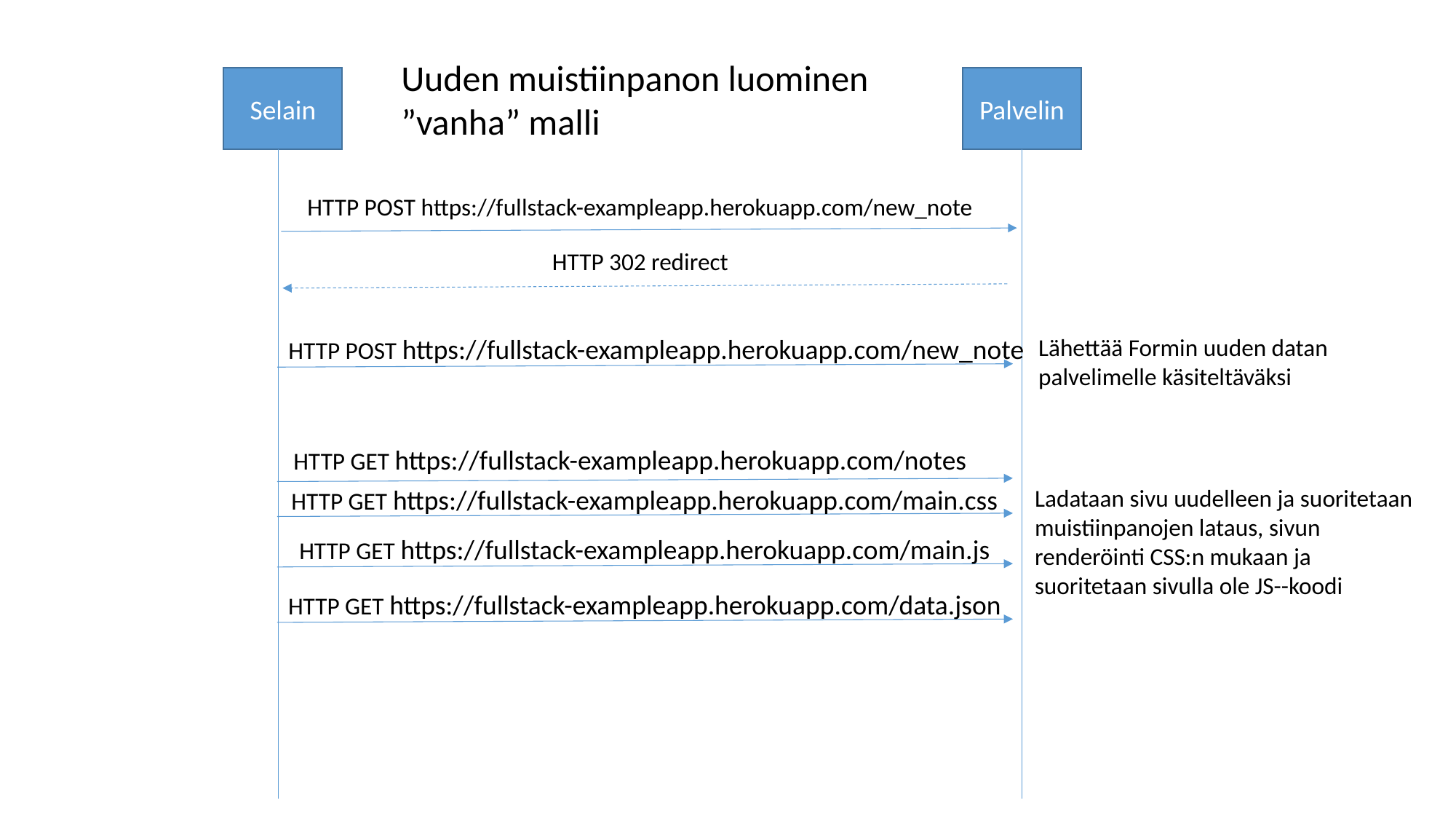

Uuden muistiinpanon luominen
”vanha” malli
Selain
Palvelin
HTTP POST https://fullstack-exampleapp.herokuapp.com/new_note
HTTP 302 redirect
Lähettää Formin uuden datan palvelimelle käsiteltäväksi
HTTP POST https://fullstack-exampleapp.herokuapp.com/new_note
HTTP GET https://fullstack-exampleapp.herokuapp.com/notes
HTTP GET https://fullstack-exampleapp.herokuapp.com/main.css
Ladataan sivu uudelleen ja suoritetaan muistiinpanojen lataus, sivun renderöinti CSS:n mukaan ja suoritetaan sivulla ole JS--koodi
HTTP GET https://fullstack-exampleapp.herokuapp.com/main.js
HTTP GET https://fullstack-exampleapp.herokuapp.com/data.json